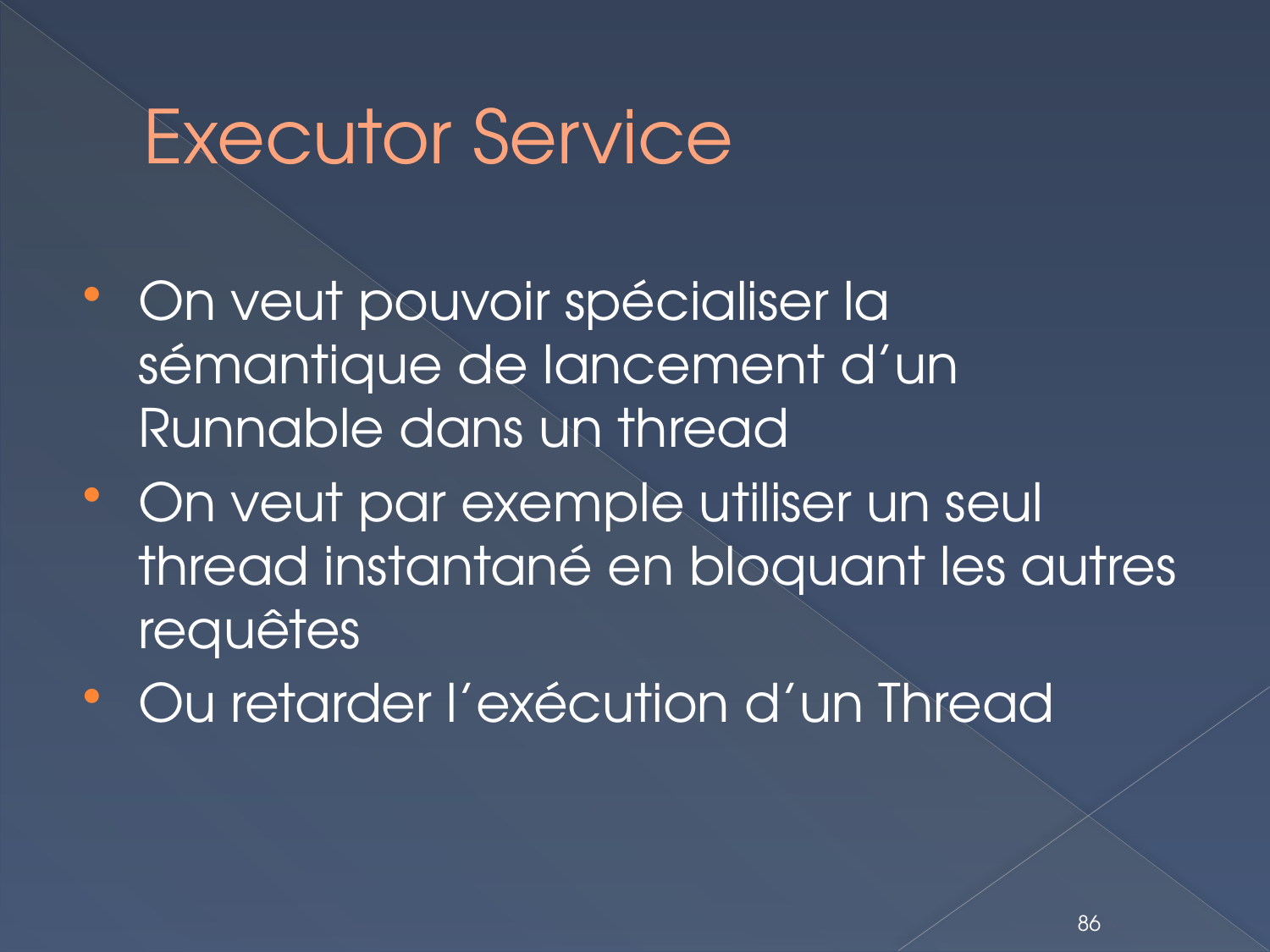

# Executor Service
On veut pouvoir spécialiser la sémantique de lancement d’un Runnable dans un thread
On veut par exemple utiliser un seul thread instantané en bloquant les autres requêtes
Ou retarder l’exécution d’un Thread
86